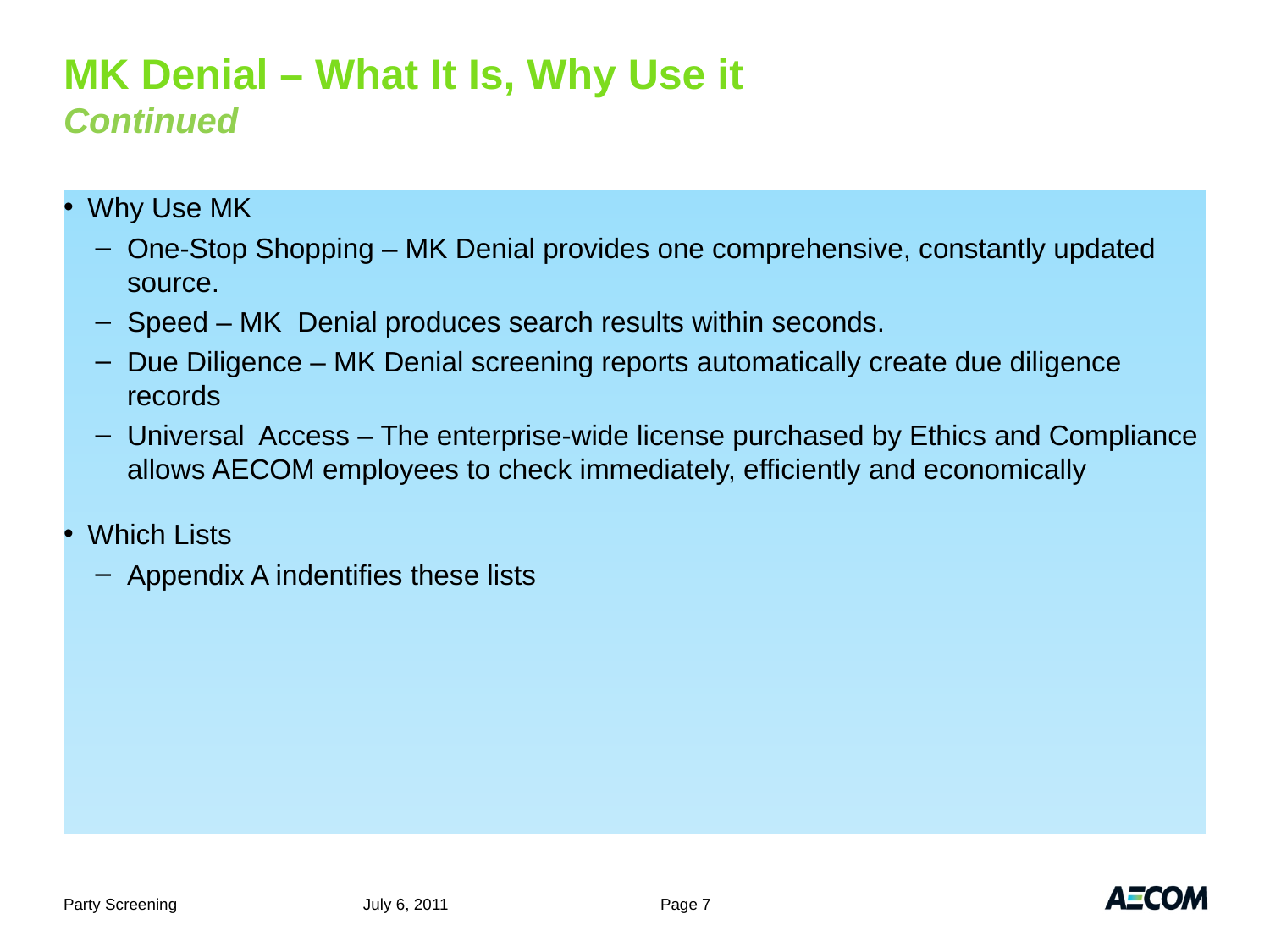

# MK Denial – What It Is, Why Use it Continued
Why Use MK
One-Stop Shopping – MK Denial provides one comprehensive, constantly updated source.
Speed – MK  Denial produces search results within seconds.
Due Diligence – MK Denial screening reports automatically create due diligence records
Universal  Access – The enterprise-wide license purchased by Ethics and Compliance allows AECOM employees to check immediately, efficiently and economically
Which Lists
Appendix A indentifies these lists

Party Screening
July 6, 2011
Page 7